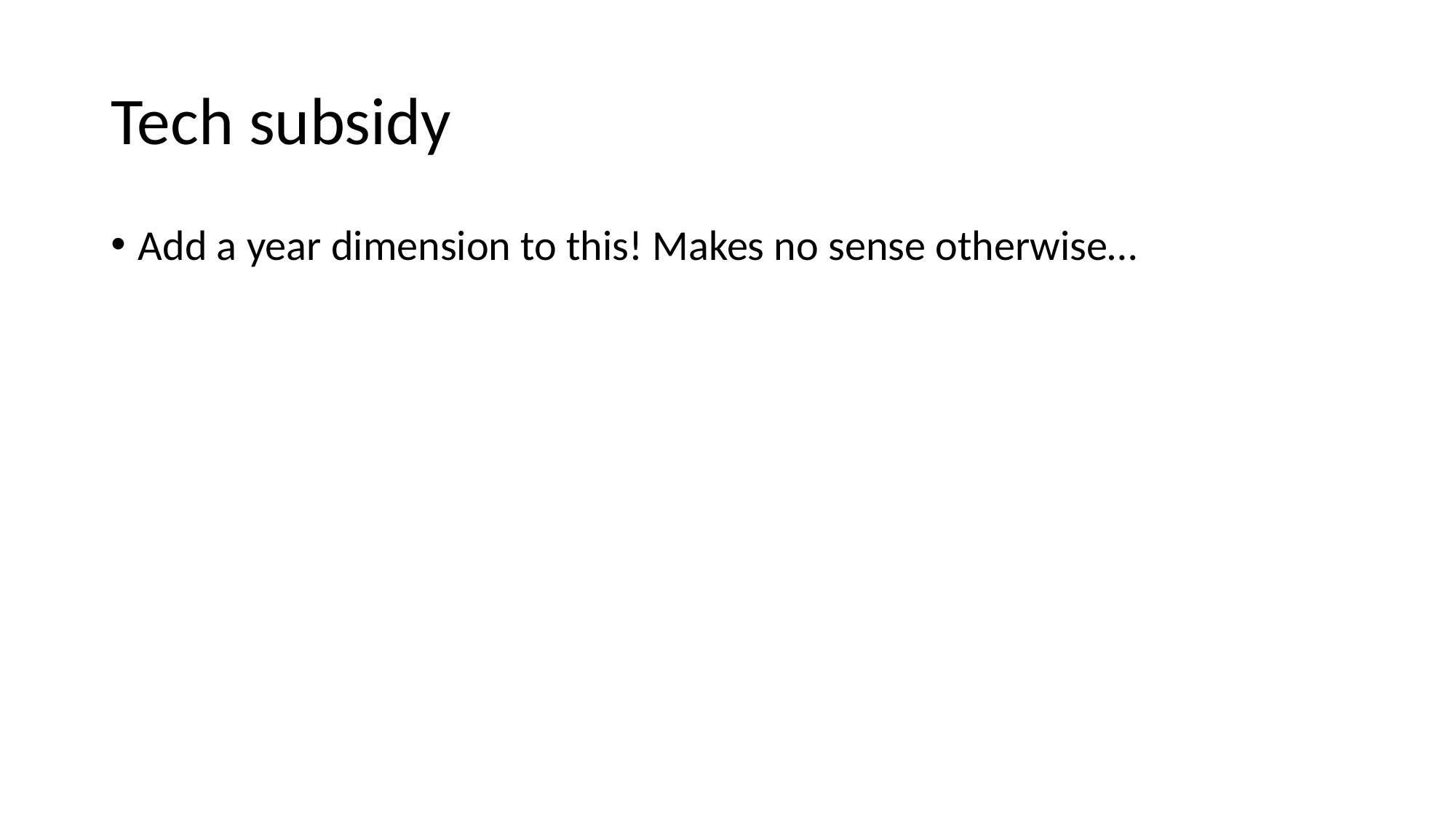

# Tech subsidy
Add a year dimension to this! Makes no sense otherwise…